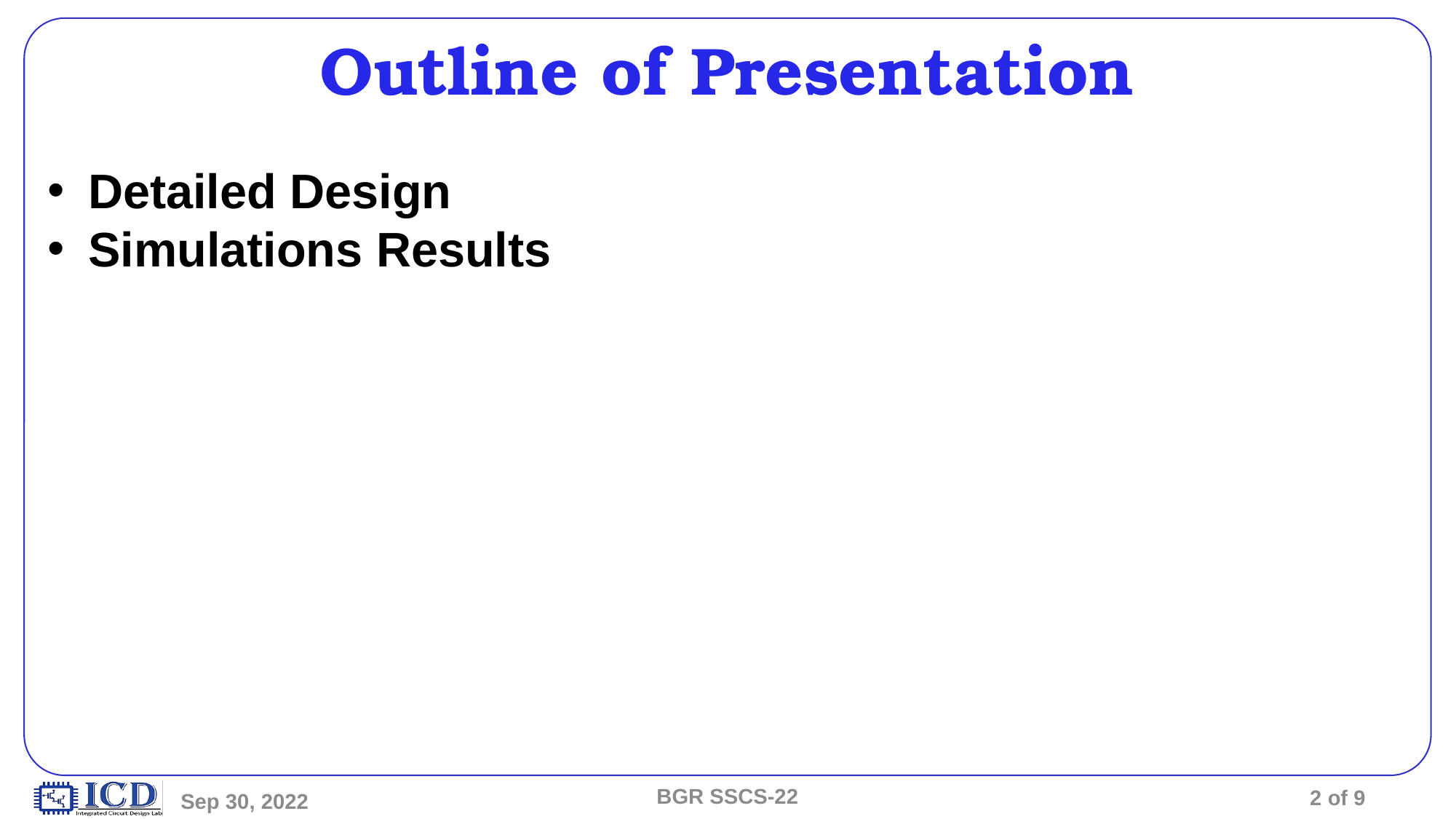

# Outline of Presentation
Detailed Design
Simulations Results
BGR SSCS-22
2 of 9
Sep 30, 2022